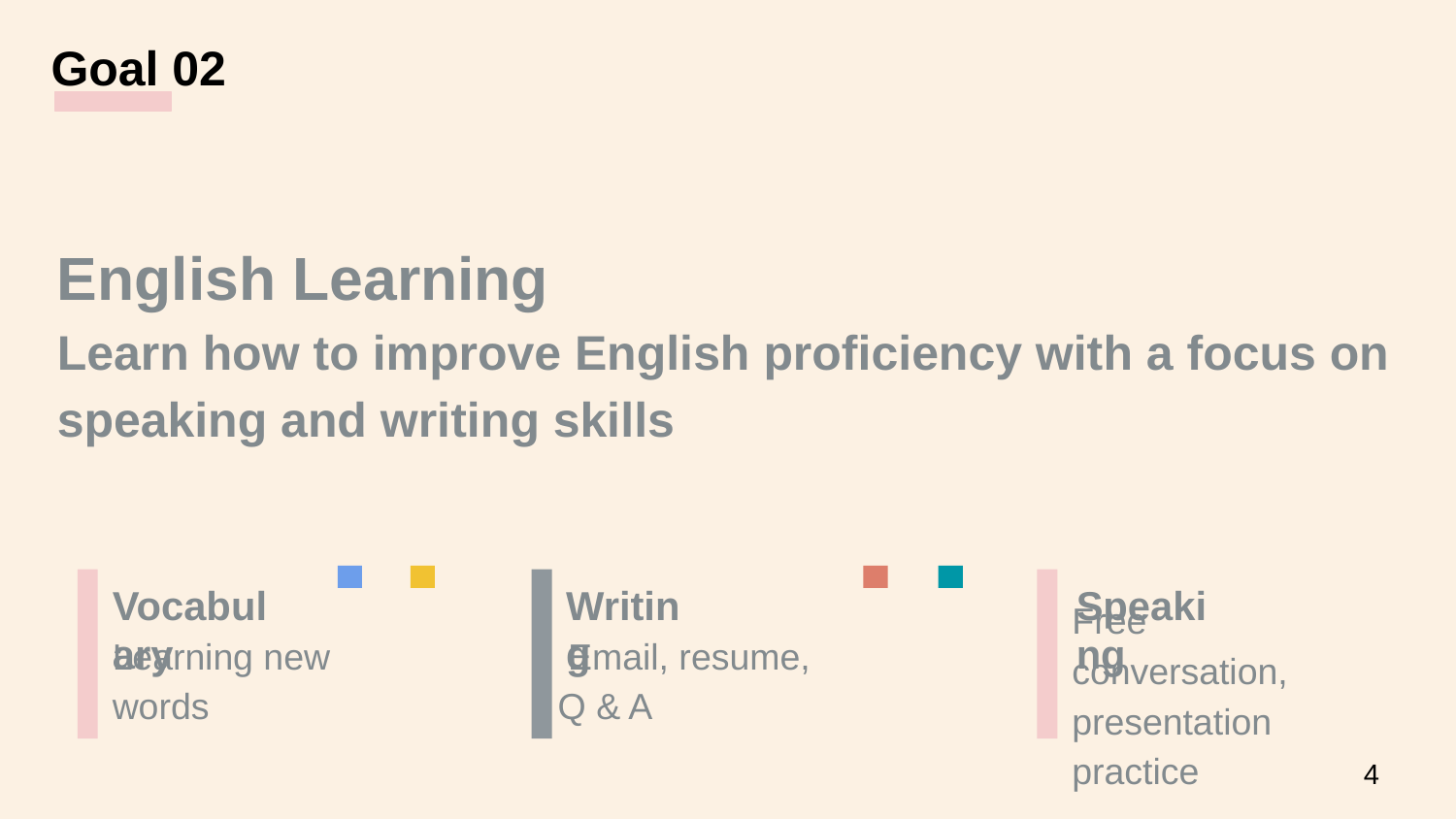

Goal 02

English Learning
Learn how to improve English proficiency with a focus on speaking and writing skills

Speaking
Vocabulary

Writing

Learning new words
 Email, resume, Q & A
Free conversation, presentation practice
4